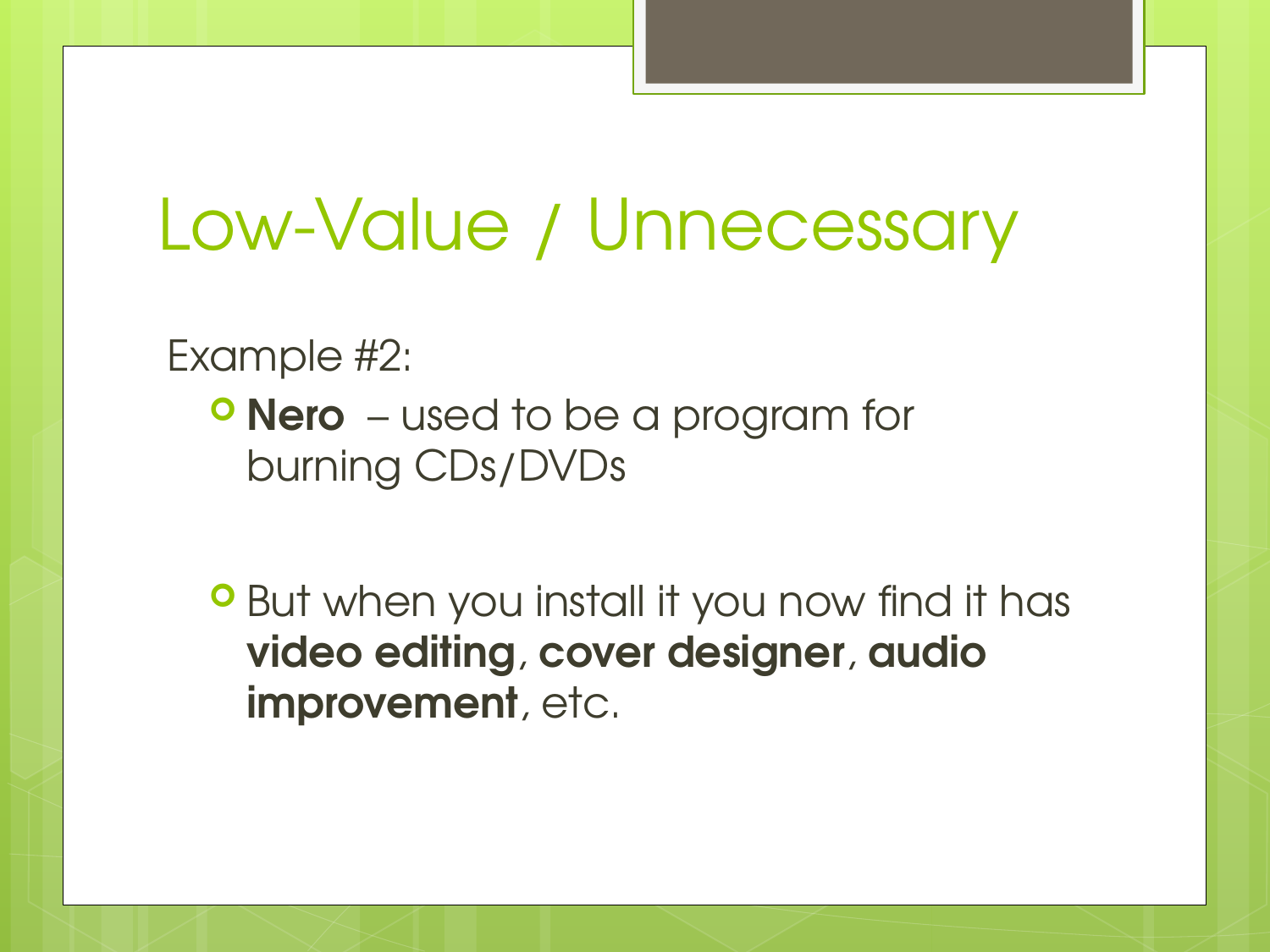

# Low-Value / Unnecessary
Example #2:
Nero  – used to be a program for burning CDs/DVDs

But when you install it you now find it has video editing, cover designer, audio improvement, etc.